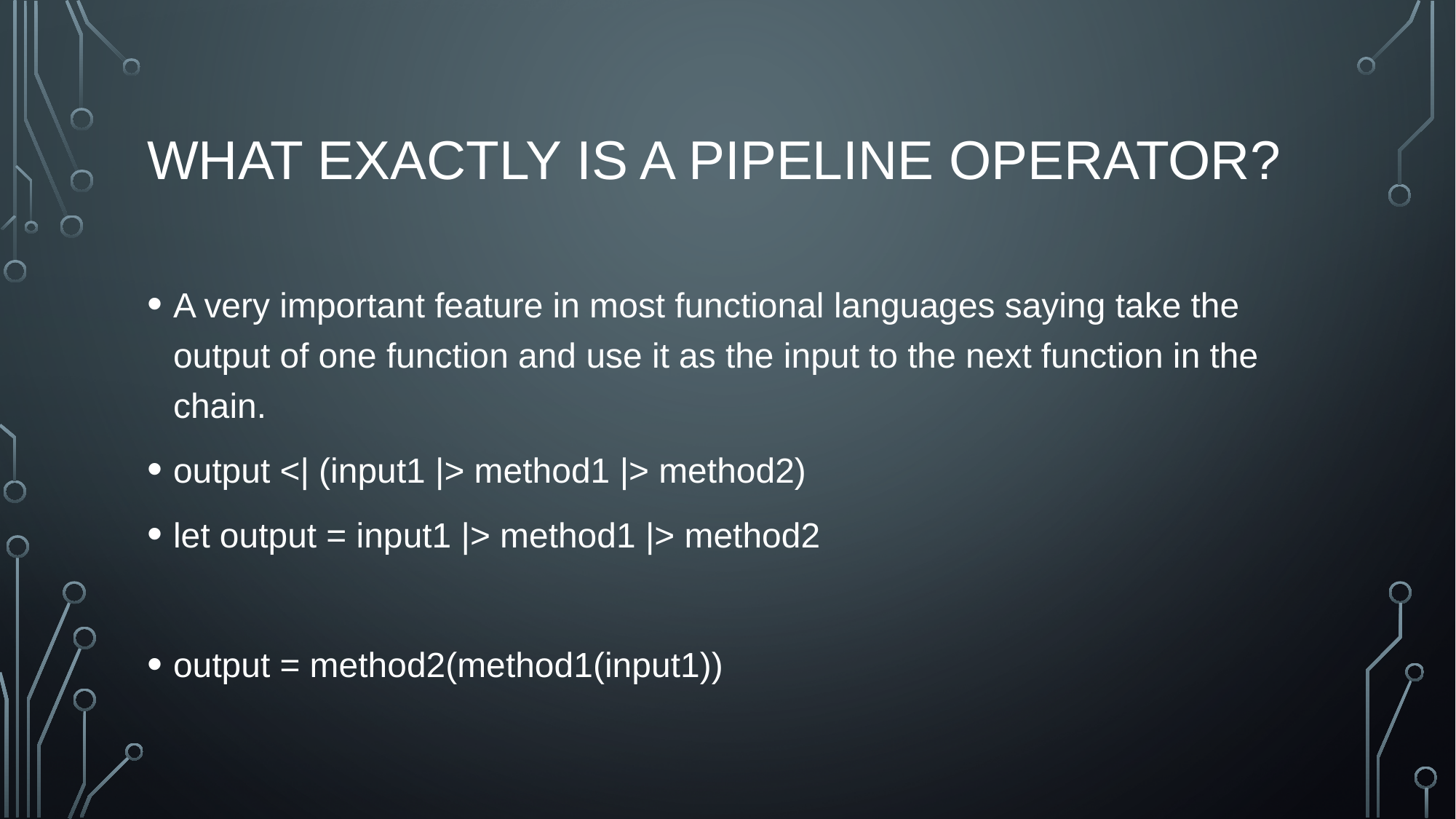

# What exactly is a pipeline operator?
A very important feature in most functional languages saying take the output of one function and use it as the input to the next function in the chain.
output <| (input1 |> method1 |> method2)
let output = input1 |> method1 |> method2

output = method2(method1(input1))